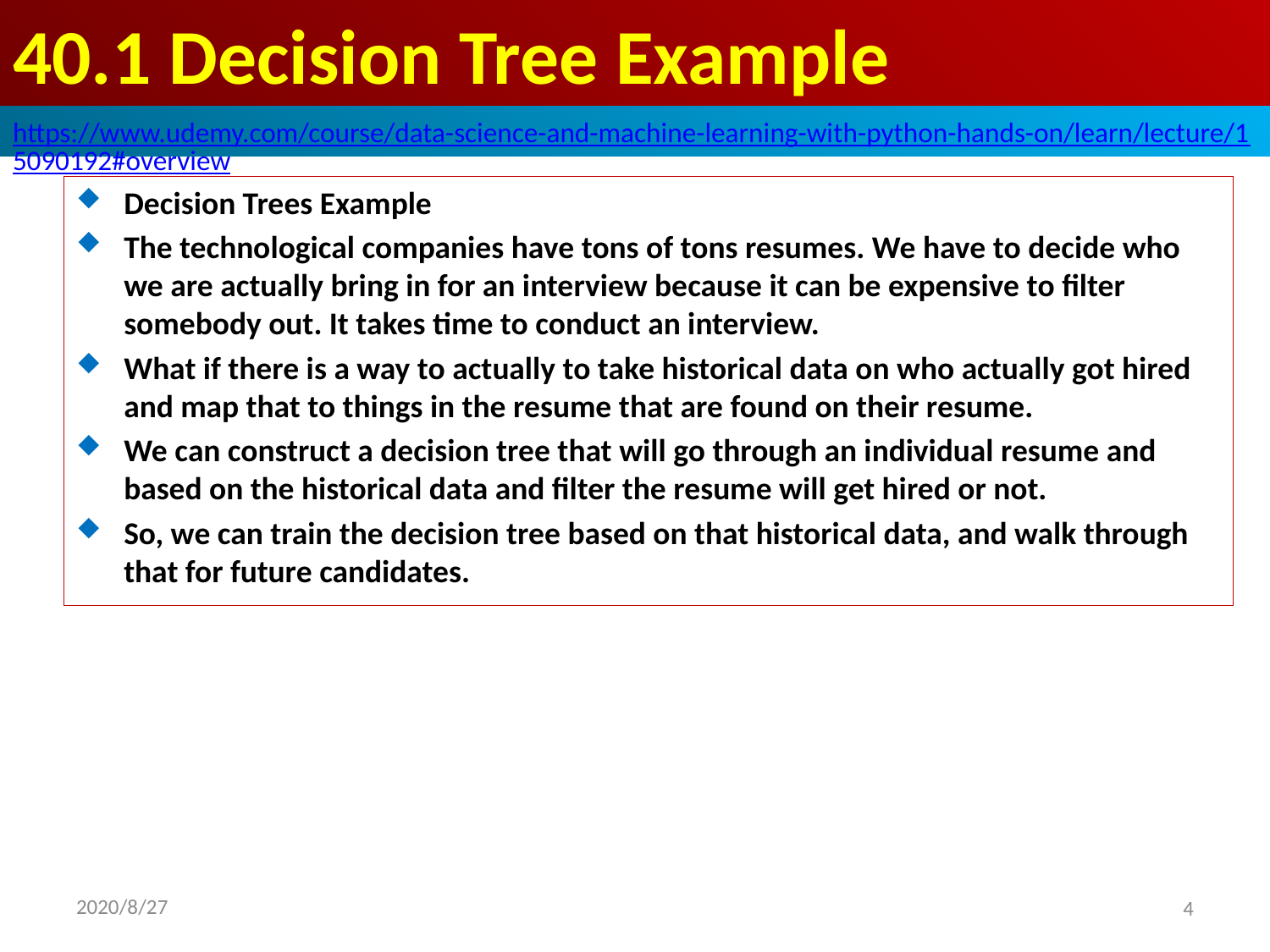

# 40.1 Decision Tree Example
https://www.udemy.com/course/data-science-and-machine-learning-with-python-hands-on/learn/lecture/15090192#overview
Decision Trees Example
The technological companies have tons of tons resumes. We have to decide who we are actually bring in for an interview because it can be expensive to filter somebody out. It takes time to conduct an interview.
What if there is a way to actually to take historical data on who actually got hired and map that to things in the resume that are found on their resume.
We can construct a decision tree that will go through an individual resume and based on the historical data and filter the resume will get hired or not.
So, we can train the decision tree based on that historical data, and walk through that for future candidates.
2020/8/27
4